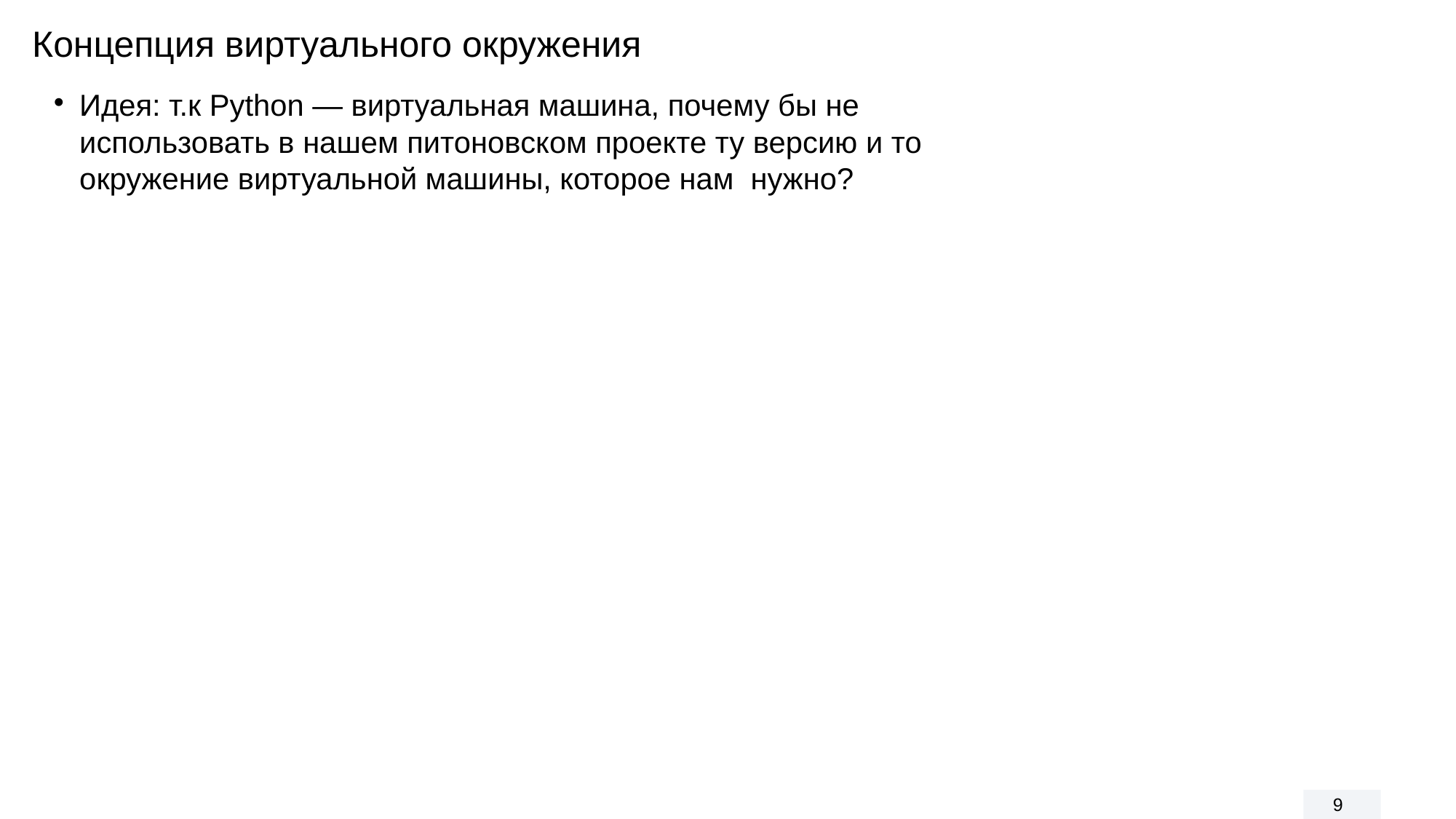

Концепция виртуального окружения
Идея: т.к Python — виртуальная машина, почему бы не использовать в нашем питоновском проекте ту версию и то окружение виртуальной машины, которое нам  нужно?

9